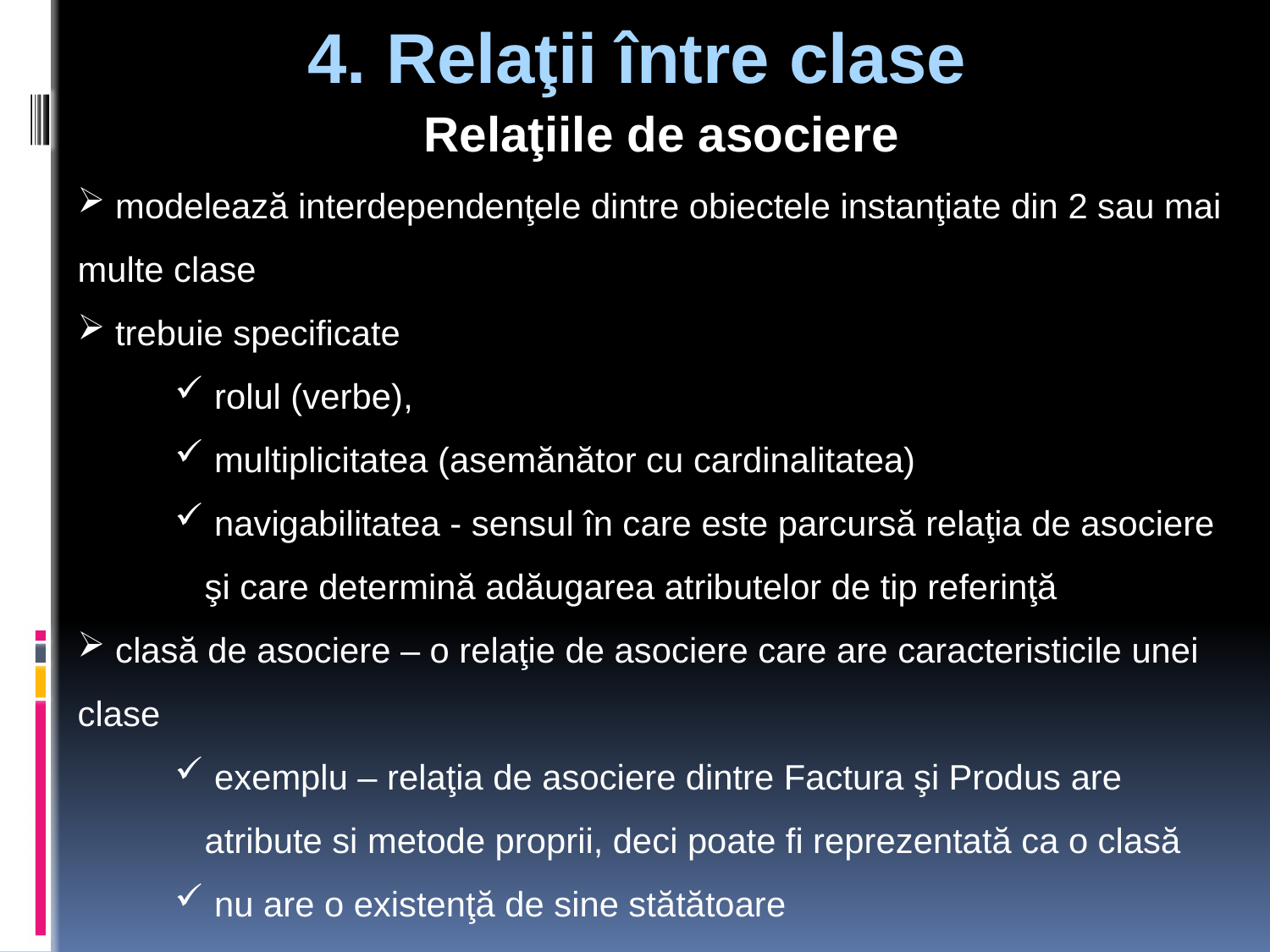

4. Relaţii între clase
Relaţiile de asociere
 modelează interdependenţele dintre obiectele instanţiate din 2 sau mai multe clase
 trebuie specificate
 rolul (verbe),
 multiplicitatea (asemănător cu cardinalitatea)
 navigabilitatea - sensul în care este parcursă relaţia de asociere şi care determină adăugarea atributelor de tip referinţă
 clasă de asociere – o relaţie de asociere care are caracteristicile unei clase
 exemplu – relaţia de asociere dintre Factura şi Produs are atribute si metode proprii, deci poate fi reprezentată ca o clasă
 nu are o existenţă de sine stătătoare